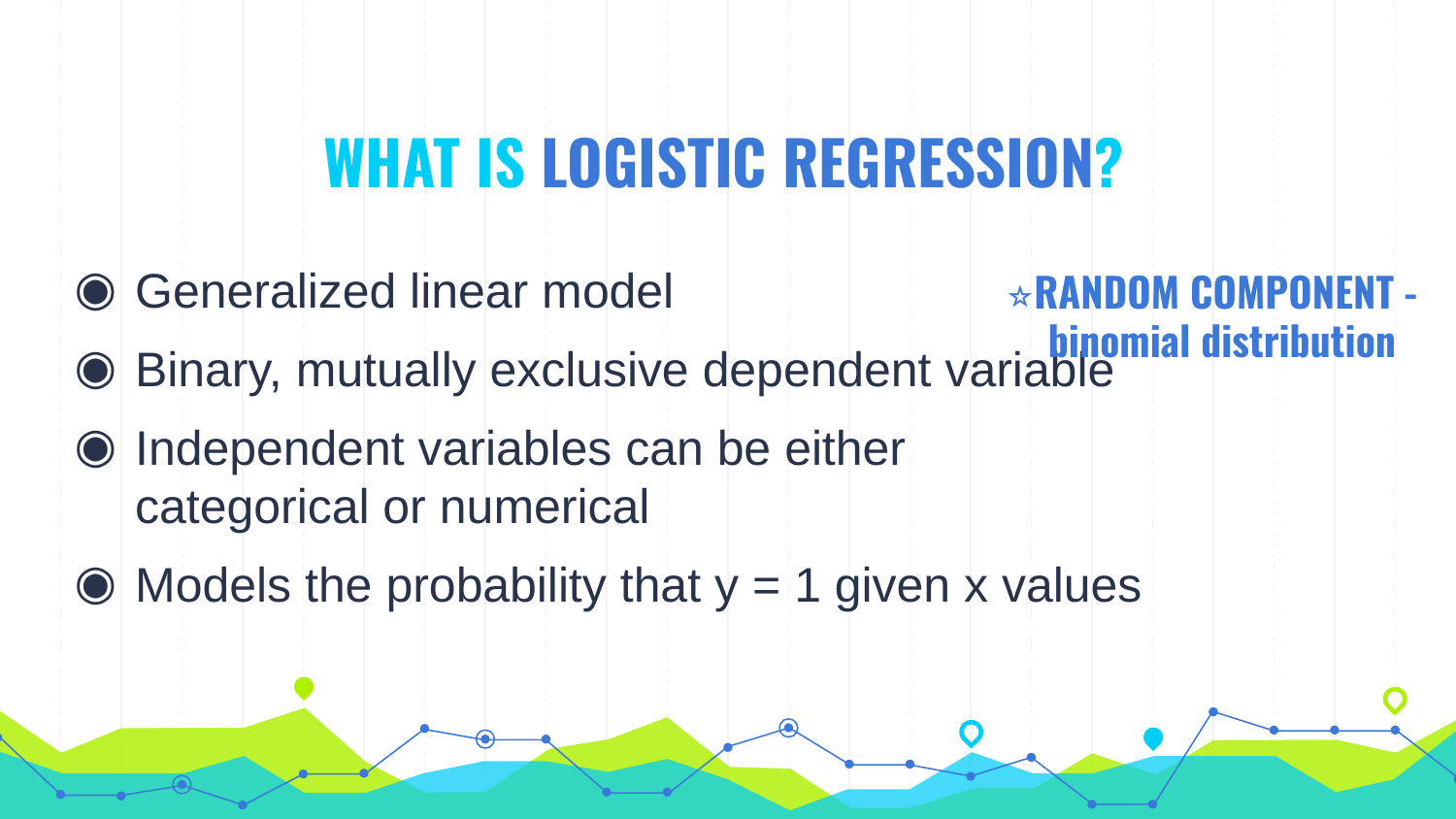

# WHAT IS LOGISTIC REGRESSION?
Generalized linear model
Binary, mutually exclusive dependent variable
Independent variables can be either categorical or numerical
Models the probability that y = 1 given x values
⭐RANDOM COMPONENT -
    binomial distribution